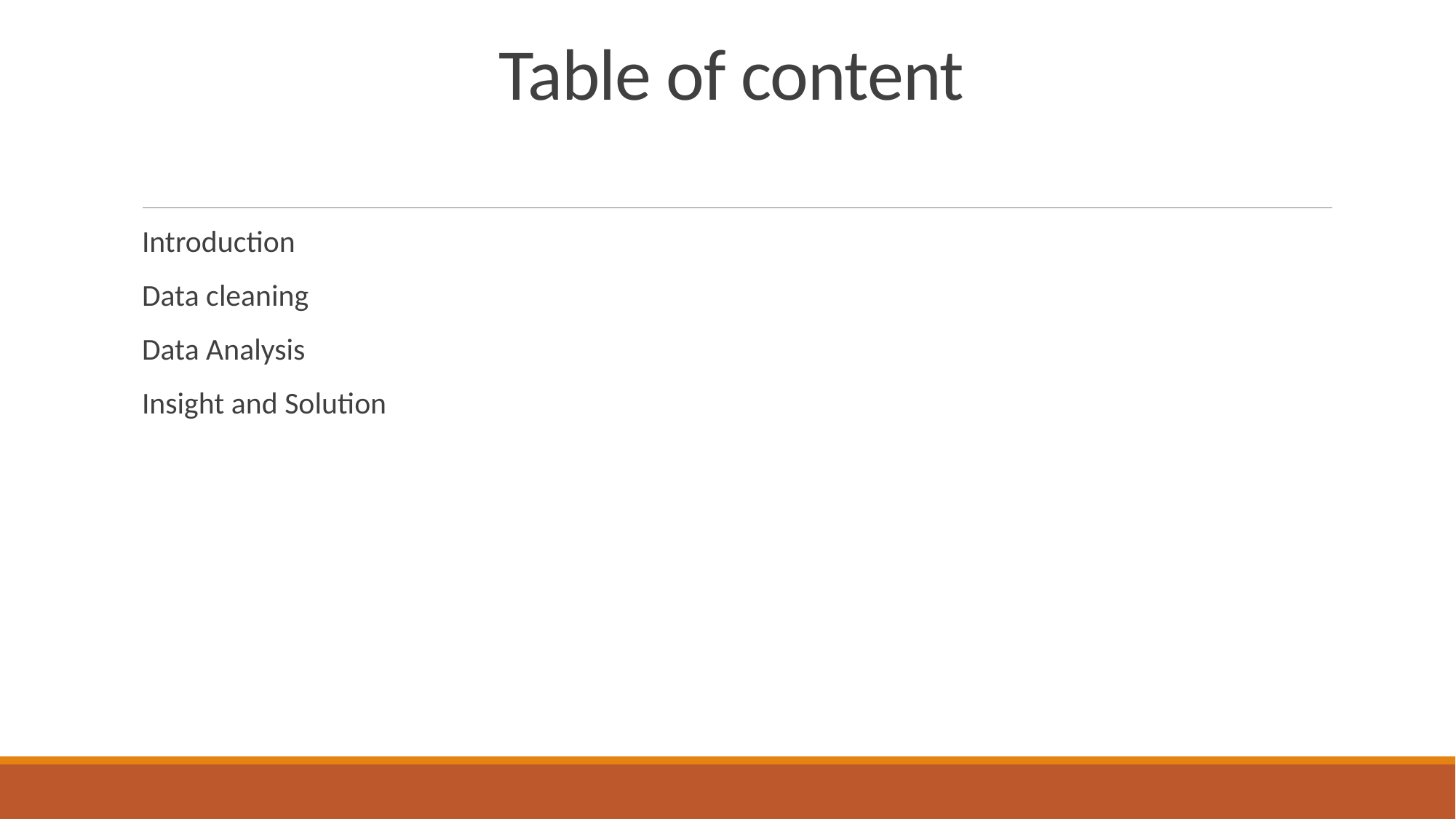

# Table of content
Introduction
Data cleaning
Data Analysis
Insight and Solution